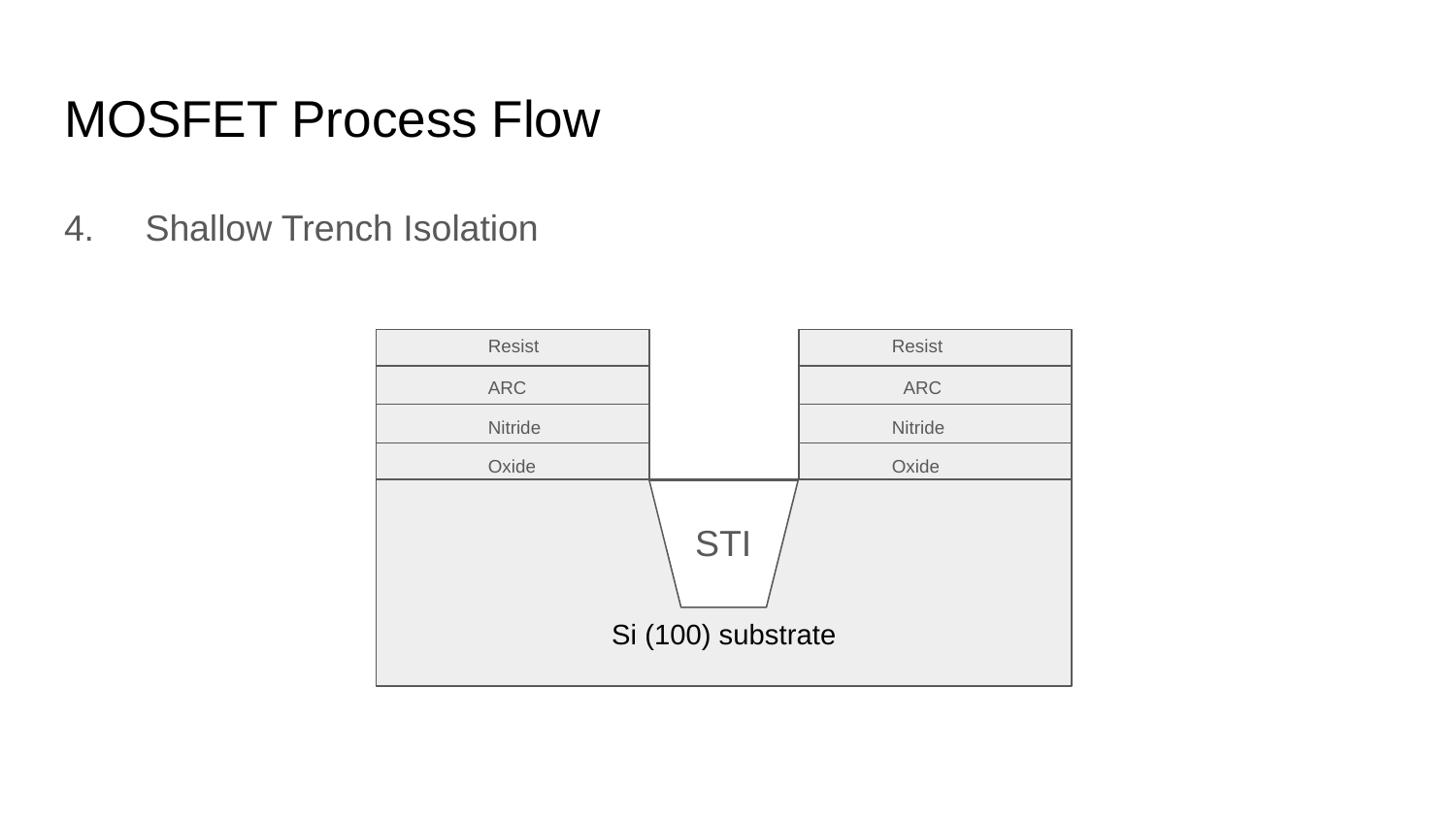

# MOSFET Process Flow
4.     Shallow Trench Isolation
Resist

Resist

ARC

ARC

Nitride

Nitride

Oxide

Oxide

Si (100) substrate

STI